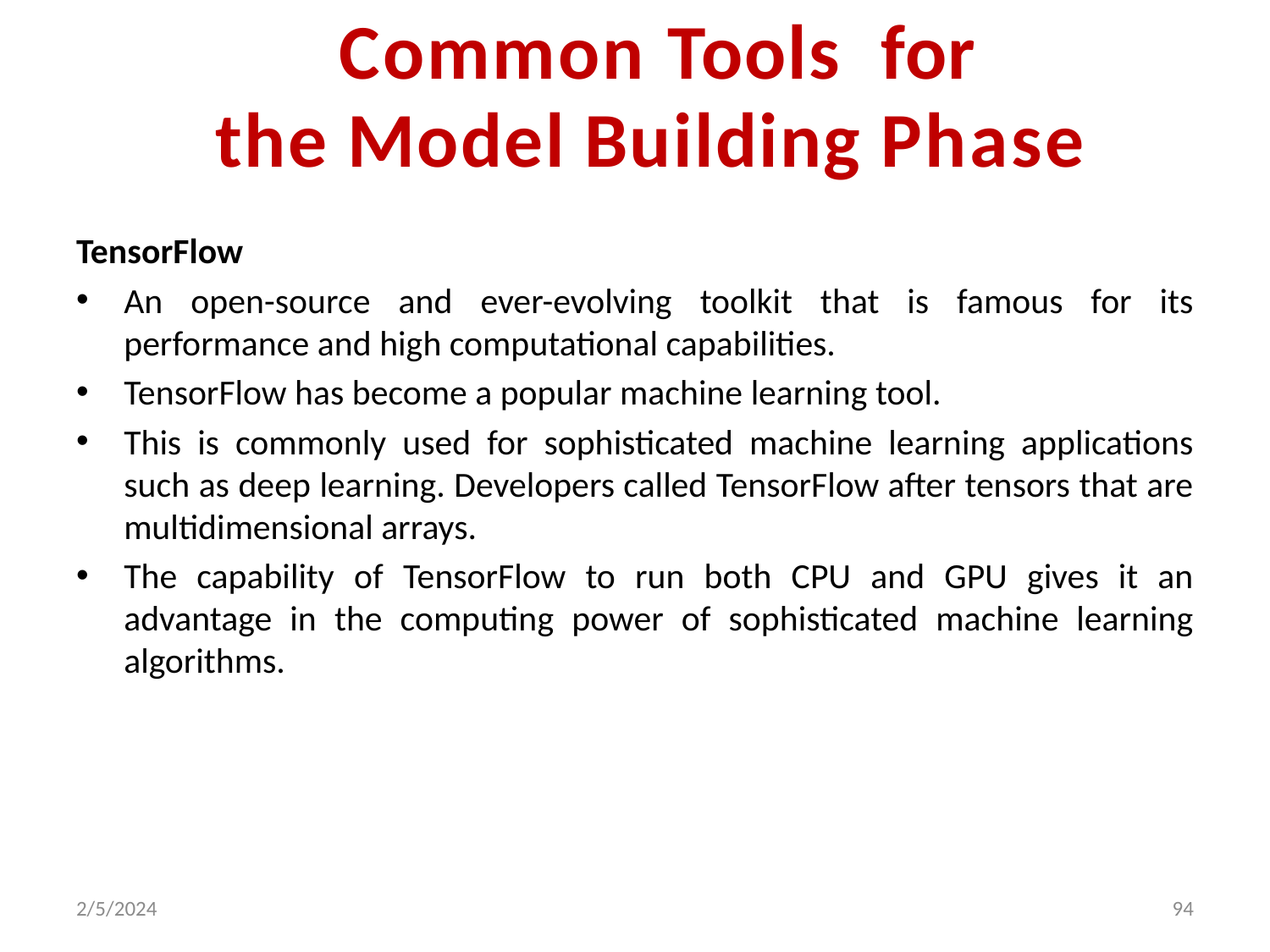

Common Tools  for  the Model Building Phase
TensorFlow
An open-source and ever-evolving toolkit that is famous for its performance and high computational capabilities.
TensorFlow has become a popular machine learning tool.
This is commonly used for sophisticated machine learning applications such as deep learning. Developers called TensorFlow after tensors that are multidimensional arrays.
The capability of TensorFlow to run both CPU and GPU gives it an advantage in the computing power of sophisticated machine learning algorithms.
2/5/2024
94